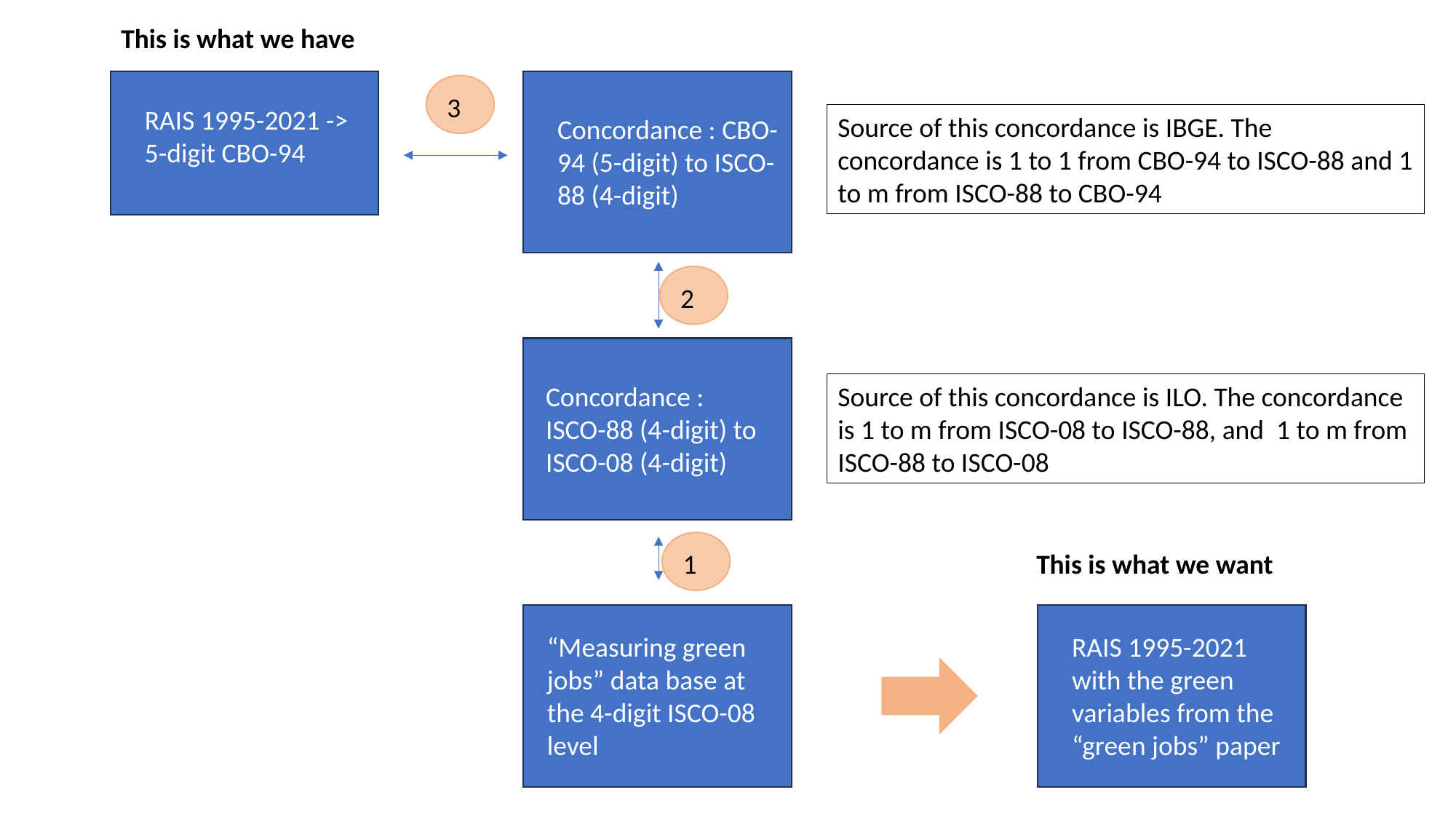

This is what we have

3
RAIS 1995-2021 -> 5-digit CBO-94
Source of this concordance is IBGE. The concordance is 1 to 1 from CBO-94 to ISCO-88 and 1 to m from ISCO-88 to CBO-94
Concordance : CBO-94 (5-digit) to ISCO-88 (4-digit)

2

Concordance : ISCO-88 (4-digit) to ISCO-08 (4-digit)
Source of this concordance is ILO. The concordance is 1 to m from ISCO-08 to ISCO-88, and  1 to m from ISCO-88 to ISCO-08

1
This is what we want

“Measuring green jobs” data base at the 4-digit ISCO-08 level
RAIS 1995-2021 with the green variables from the “green jobs” paper